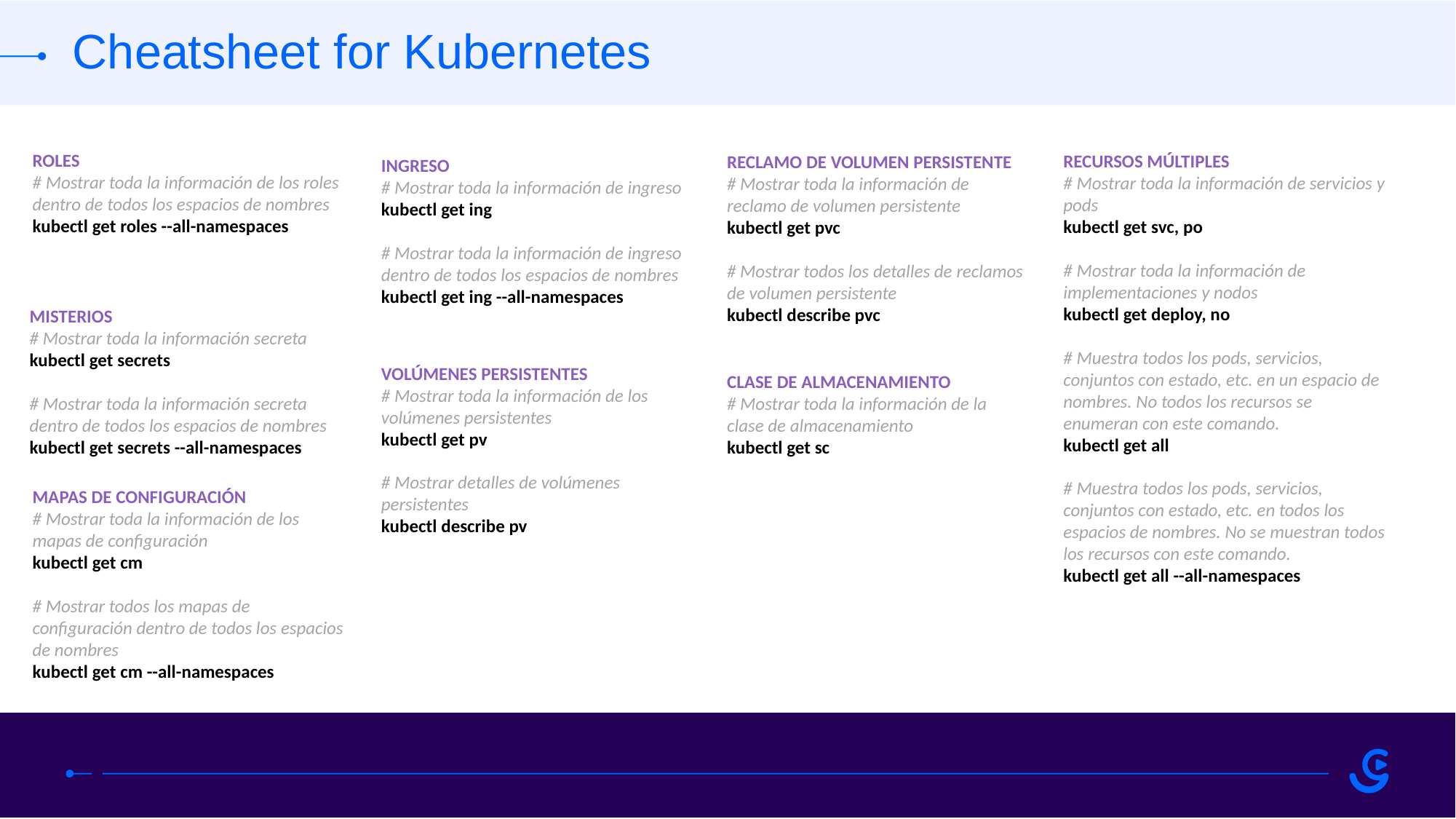

Cheatsheet for Kubernetes
ROLES
# Mostrar toda la información de los roles dentro de todos los espacios de nombres
kubectl get roles --all-namespaces

RECURSOS MÚLTIPLES
# Mostrar toda la información de servicios y pods
kubectl get svc, po

# Mostrar toda la información de implementaciones y nodos
kubectl get deploy, no

# Muestra todos los pods, servicios, conjuntos con estado, etc. en un espacio de nombres. No todos los recursos se enumeran con este comando.
kubectl get all

# Muestra todos los pods, servicios, conjuntos con estado, etc. en todos los espacios de nombres. No se muestran todos los recursos con este comando.
kubectl get all --all-namespaces
RECLAMO DE VOLUMEN PERSISTENTE
# Mostrar toda la información de reclamo de volumen persistente
kubectl get pvc

# Mostrar todos los detalles de reclamos de volumen persistente
kubectl describe pvc

INGRESO
# Mostrar toda la información de ingreso
kubectl get ing

# Mostrar toda la información de ingreso dentro de todos los espacios de nombres
kubectl get ing --all-namespaces
MISTERIOS
# Mostrar toda la información secreta
kubectl get secrets

# Mostrar toda la información secreta dentro de todos los espacios de nombres
kubectl get secrets --all-namespaces
VOLÚMENES PERSISTENTES
# Mostrar toda la información de los volúmenes persistentes
kubectl get pv

# Mostrar detalles de volúmenes persistentes
kubectl describe pv
CLASE DE ALMACENAMIENTO
# Mostrar toda la información de la clase de almacenamiento
kubectl get sc
MAPAS DE CONFIGURACIÓN
# Mostrar toda la información de los mapas de configuración
kubectl get cm

# Mostrar todos los mapas de configuración dentro de todos los espacios de nombres
kubectl get cm --all-namespaces